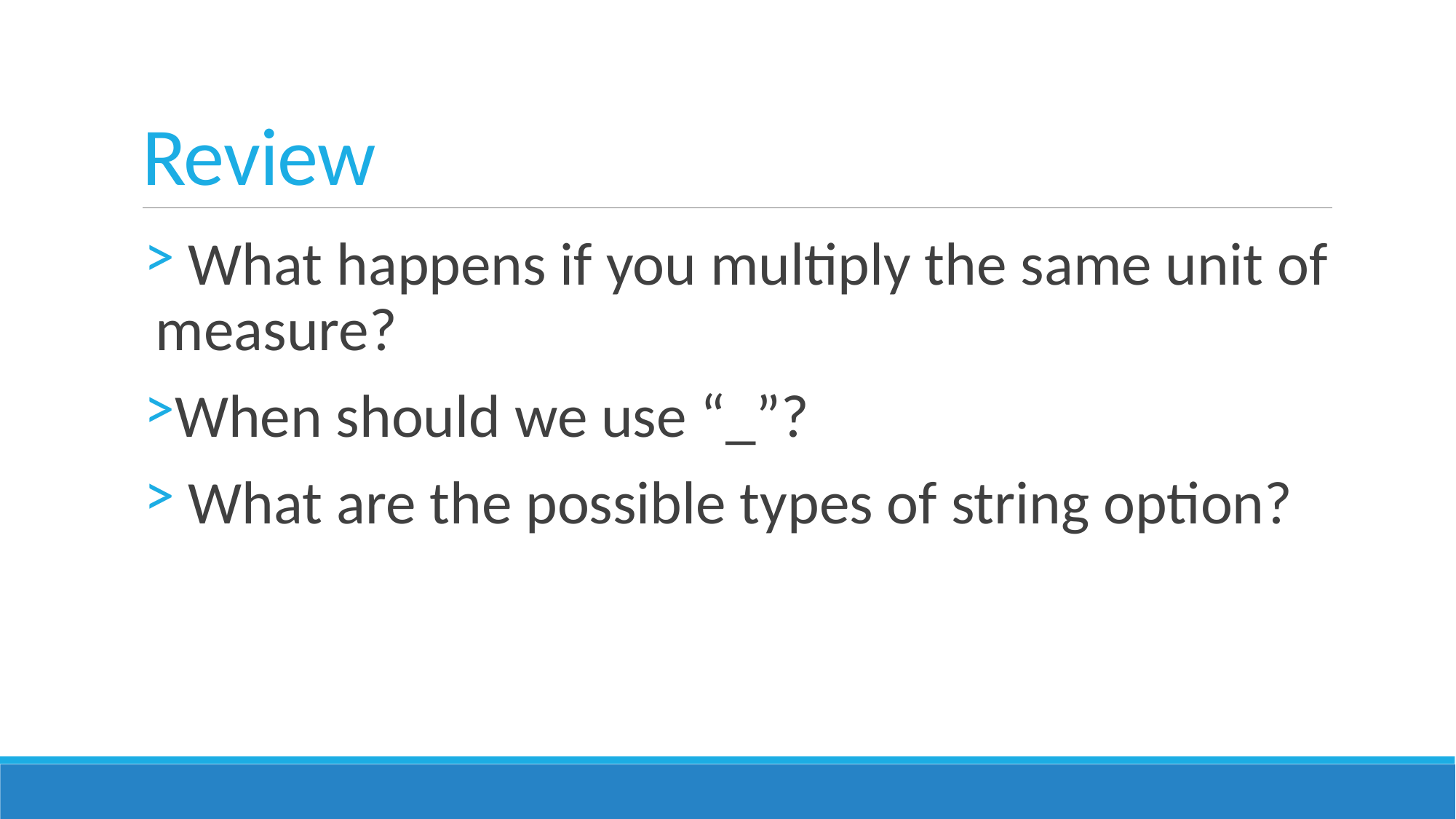

# Review
 What happens if you multiply the same unit of measure?
When should we use “_”?
 What are the possible types of string option?